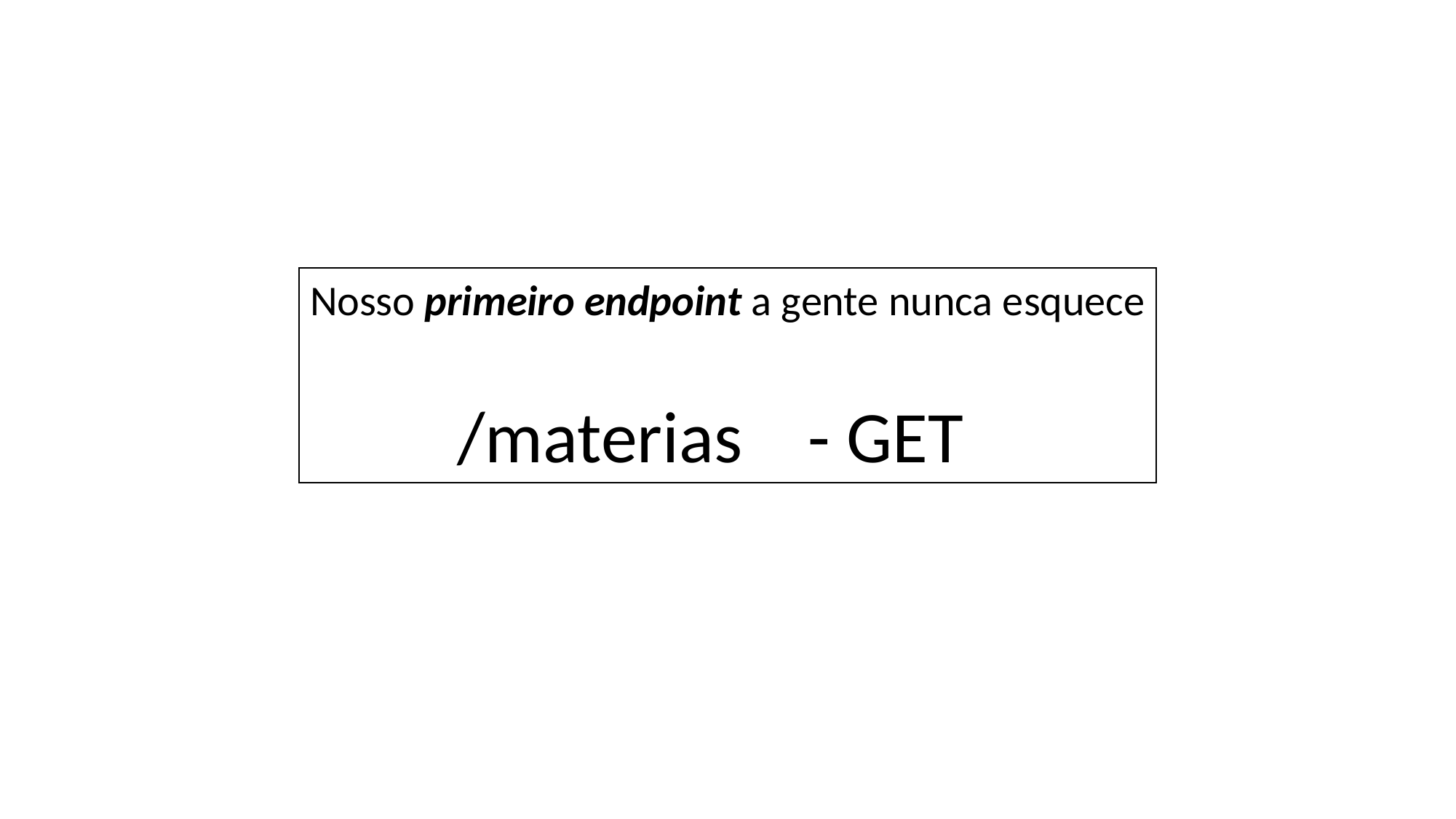

Nosso primeiro endpoint a gente nunca esquece

         /materias    - GET